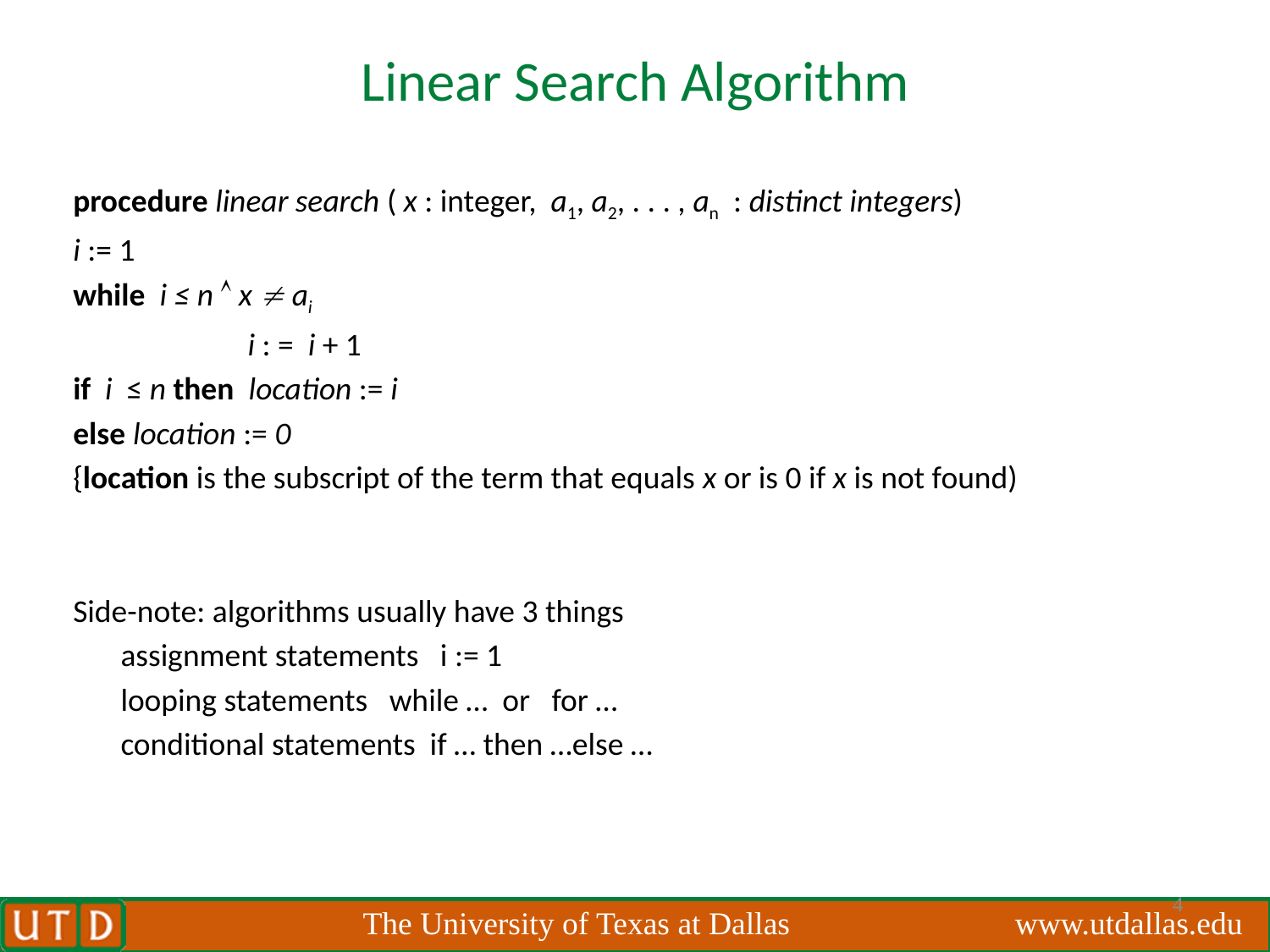

# Linear Search Algorithm
procedure linear search ( x : integer,  a1, a2, . . . , an  : distinct integers)
i := 1
while  i ≤ n ∧ x ≠ ai
		i : =  i + 1
if  i  ≤ n then  location := i
else location := 0
{location is the subscript of the term that equals x or is 0 if x is not found)

Side-note: algorithms usually have 3 things
	assignment statements   i := 1
	looping statements   while …  or   for …
	conditional statements  if … then …else …
4